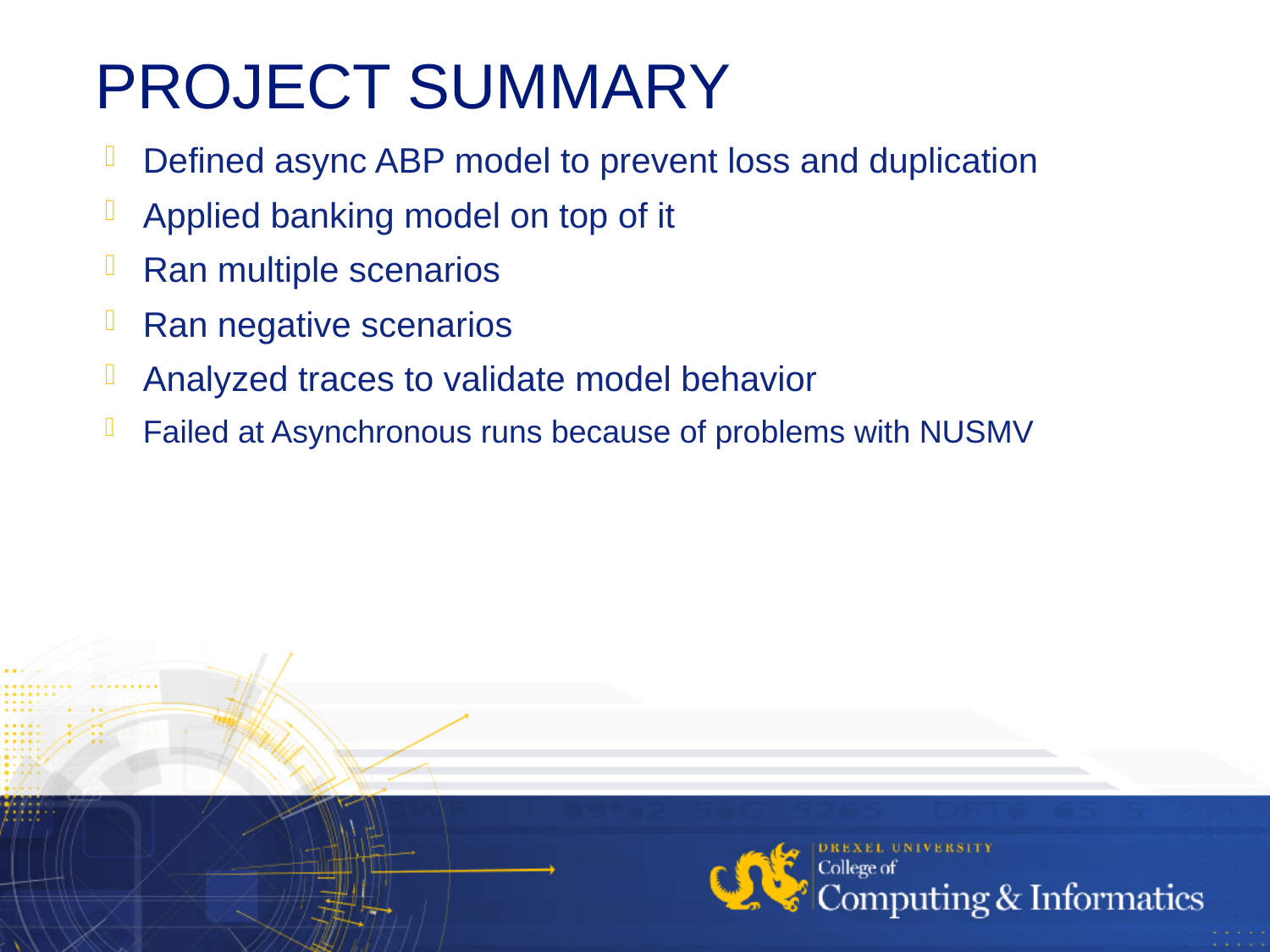

# Project Summary
Defined async ABP model to prevent loss and duplication
Applied banking model on top of it
Ran multiple scenarios
Ran negative scenarios
Analyzed traces to validate model behavior
Failed at Asynchronous runs because of problems with NUSMV